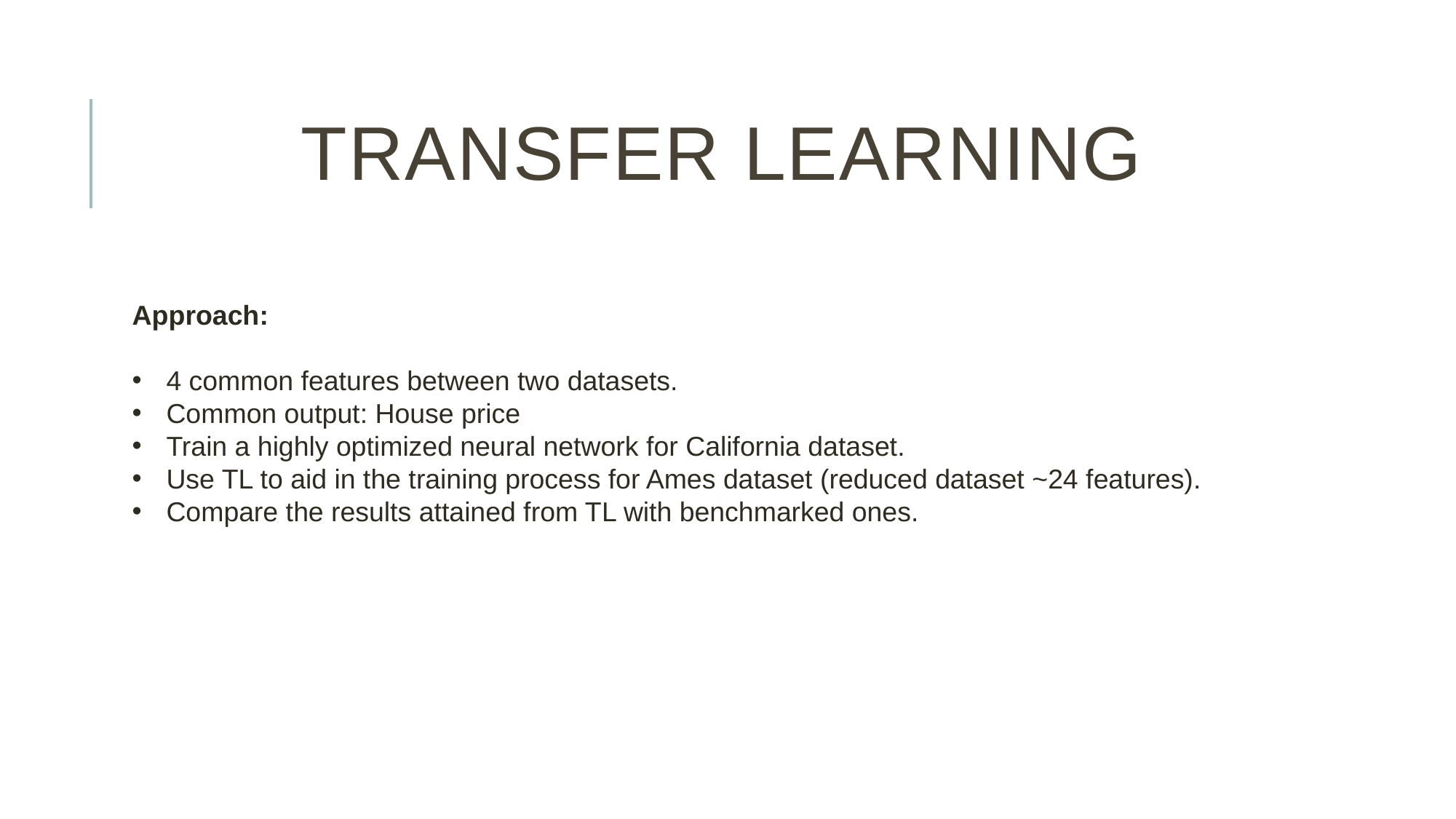

# Transfer learning
Approach:

4 common features between two datasets.
Common output: House price
Train a highly optimized neural network for California dataset.
Use TL to aid in the training process for Ames dataset (reduced dataset ~24 features).
Compare the results attained from TL with benchmarked ones.